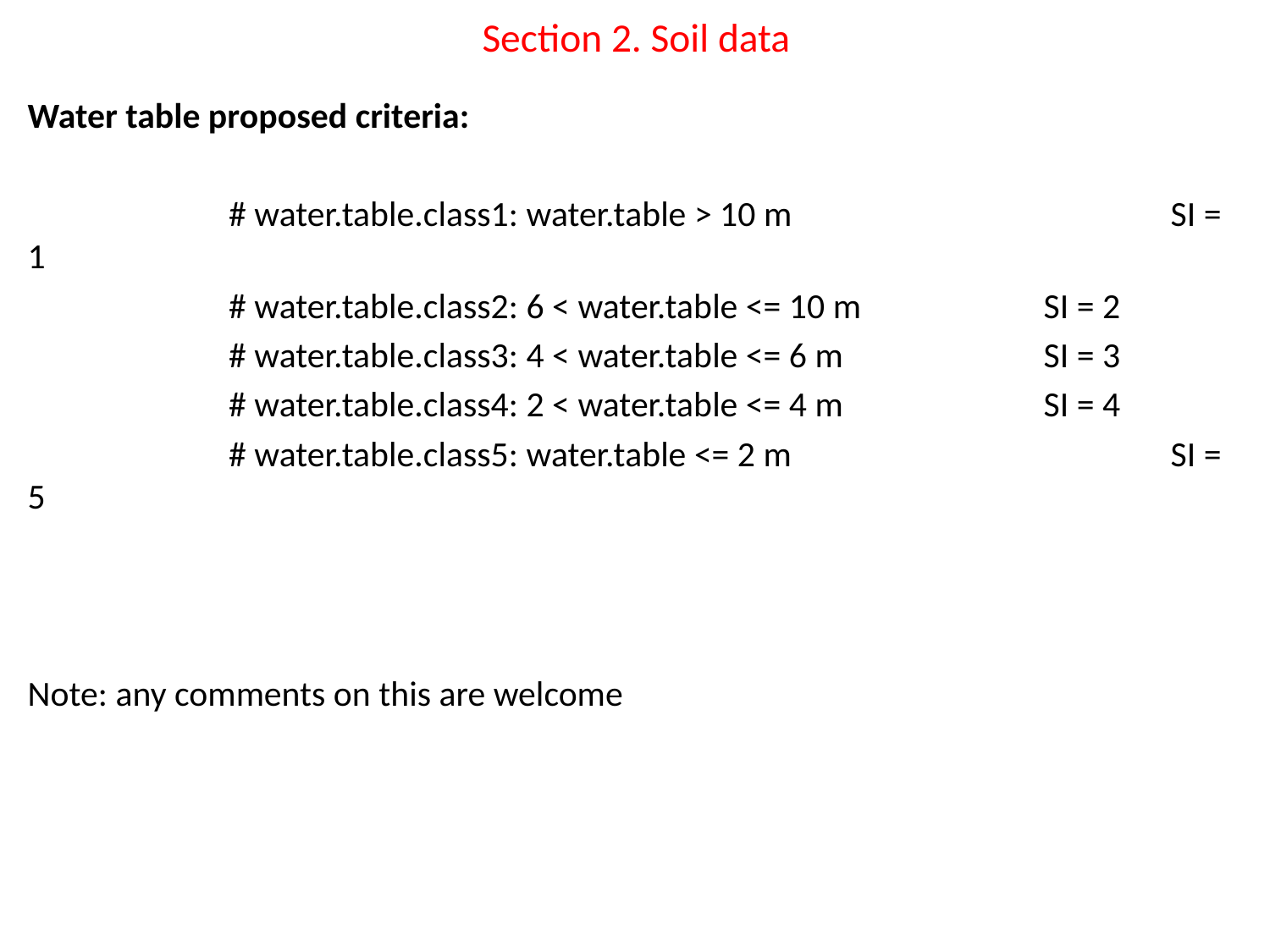

# Section 2. Soil data
Water table proposed criteria:

                         # water.table.class1: water.table > 10 m			SI = 1
                         # water.table.class2: 6 < water.table <= 10 m		SI = 2
                         # water.table.class3: 4 < water.table <= 6 m		SI = 3
                         # water.table.class4: 2 < water.table <= 4 m		SI = 4
                         # water.table.class5: water.table <= 2 m			SI = 5

Note: any comments on this are welcome